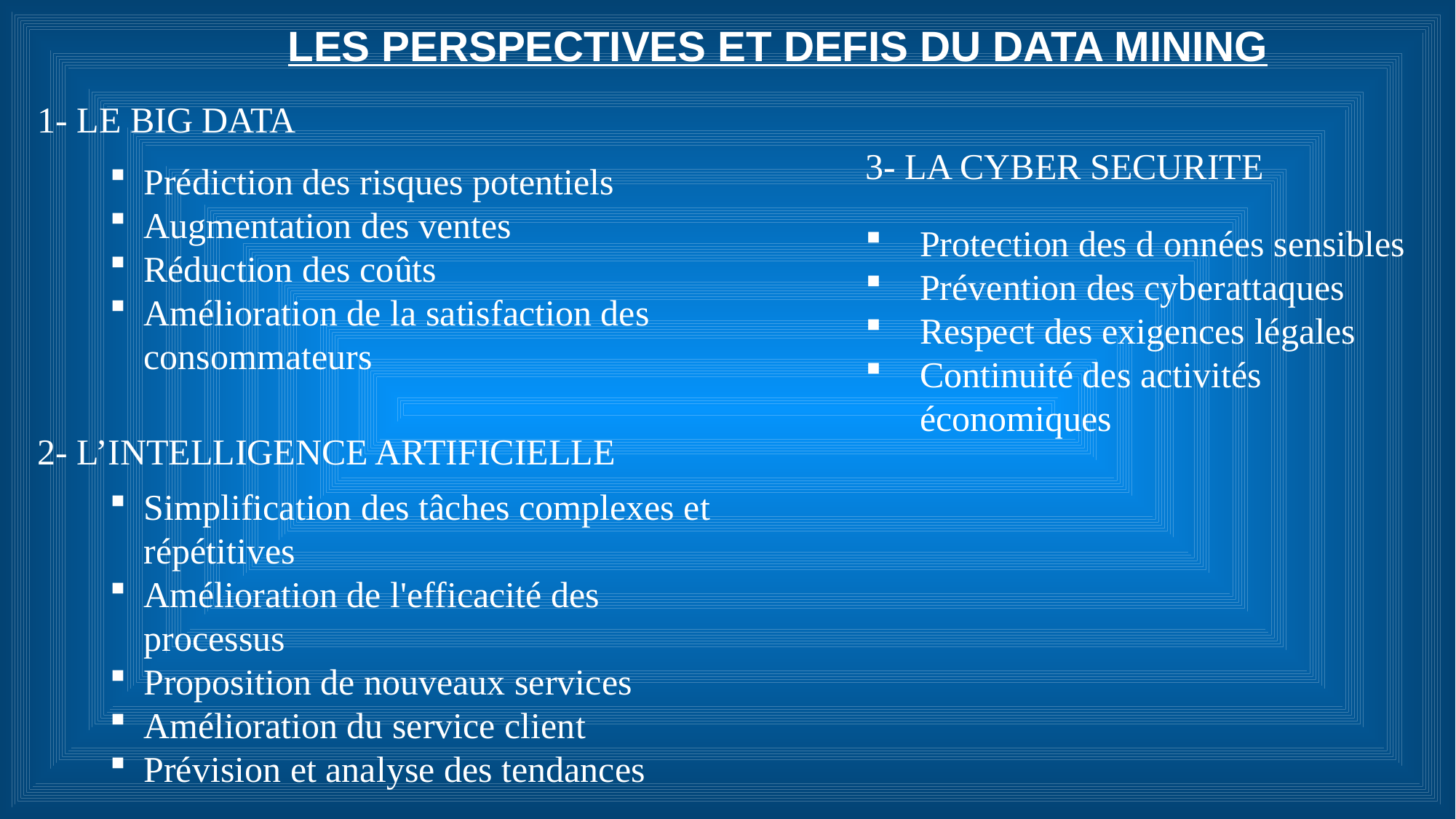

LES PERSPECTIVES ET DEFIS DU DATA MINING
1- LE BIG DATA

3- LA CYBER SECURITE
Prédiction des risques potentiels
Augmentation des ventes
Réduction des coûts
Amélioration de la satisfaction des consommateurs
Protection des d onnées sensibles
Prévention des cyberattaques
Respect des exigences légales
Continuité des activités économiques
2- L’INTELLIGENCE ARTIFICIELLE
Simplification des tâches complexes et répétitives
Amélioration de l'efficacité des processus
Proposition de nouveaux services
Amélioration du service client
Prévision et analyse des tendances